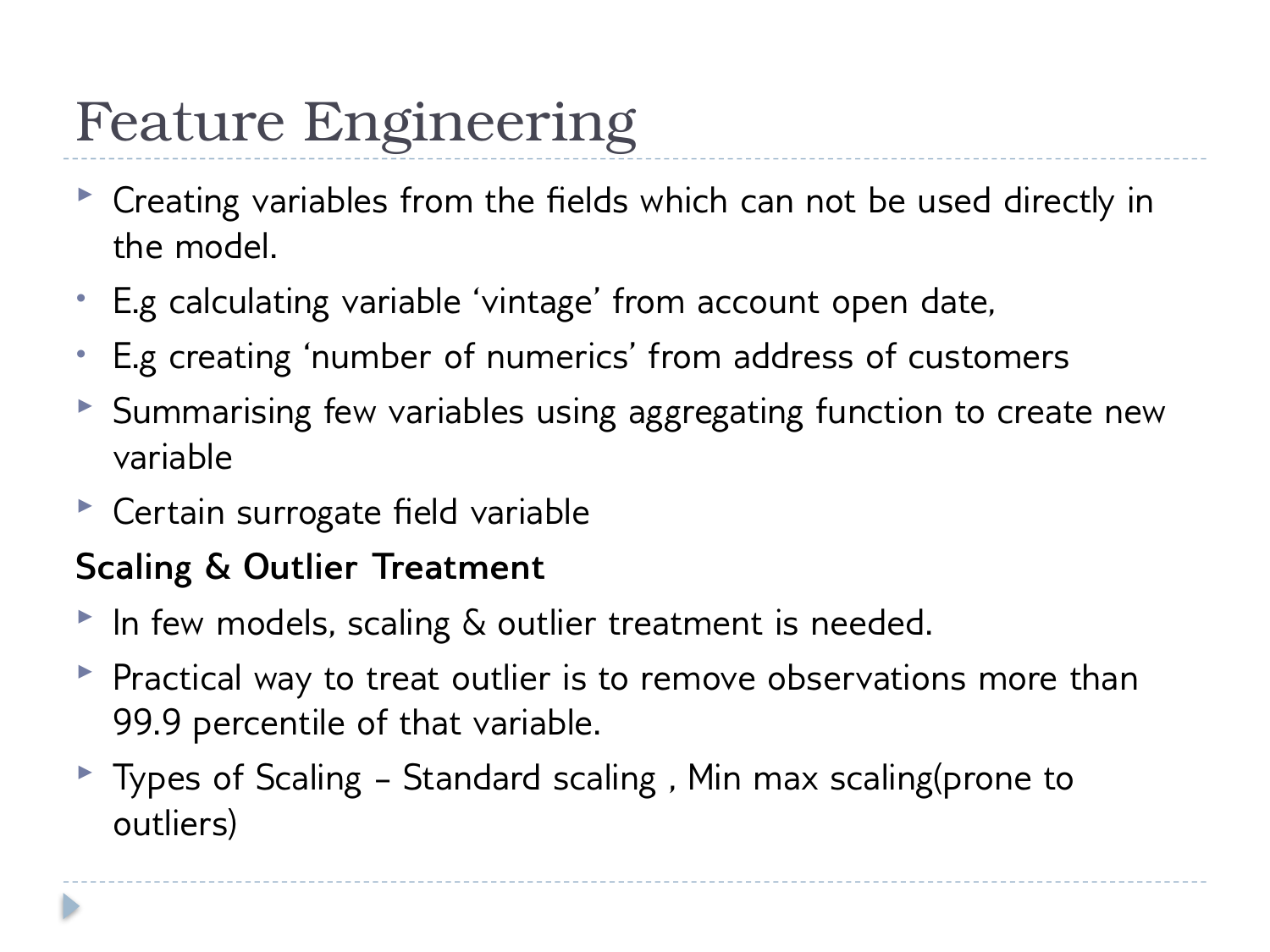

# Feature Engineering
Creating variables from the fields which can not be used directly in the model.
E.g calculating variable ‘vintage’ from account open date,
E.g creating ‘number of numerics’ from address of customers
Summarising few variables using aggregating function to create new variable
Certain surrogate field variable
Scaling & Outlier Treatment
In few models, scaling & outlier treatment is needed.
Practical way to treat outlier is to remove observations more than  99.9 percentile of that variable.
Types of Scaling – Standard scaling , Min max scaling(prone to outliers)